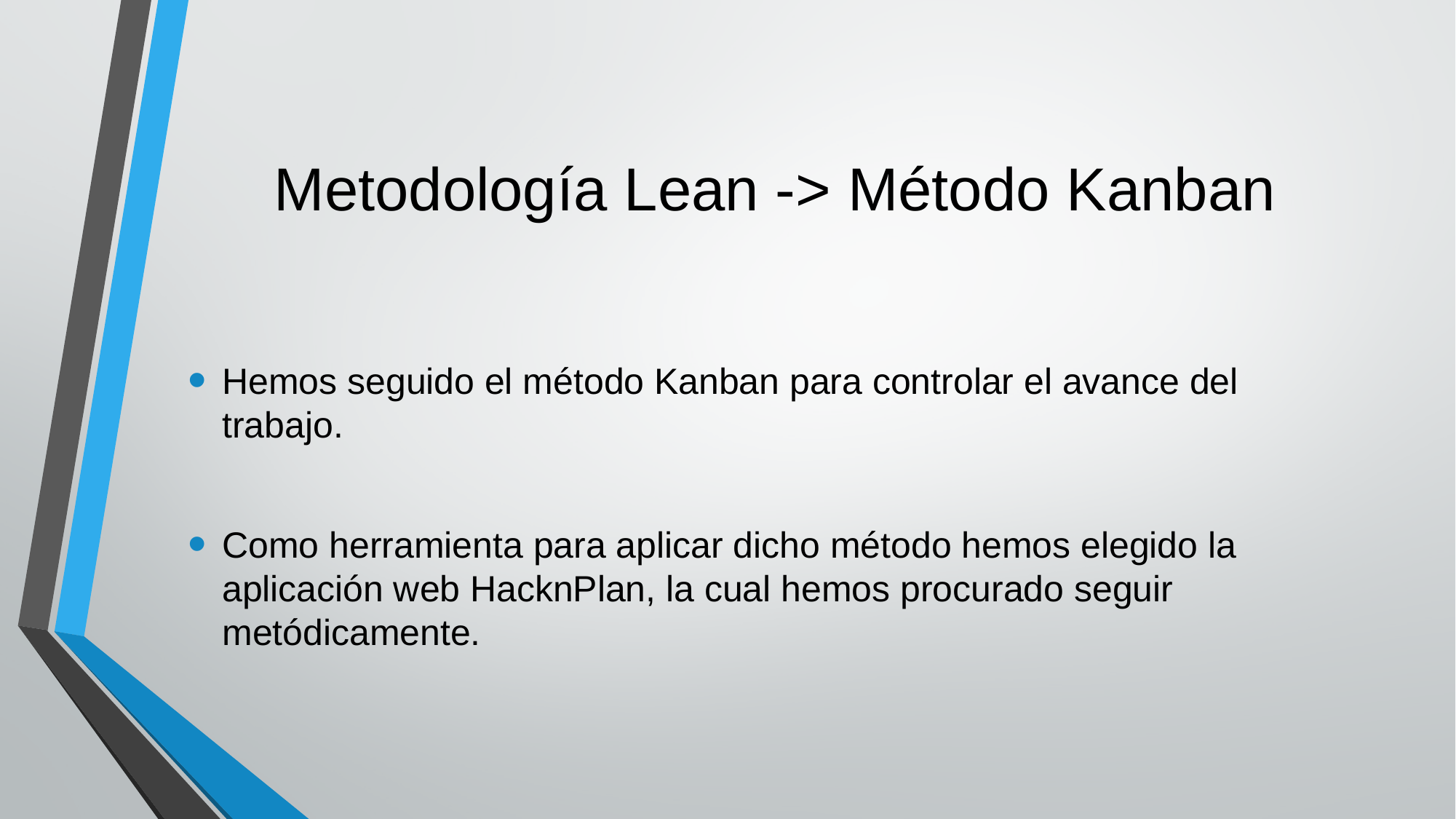

# Metodología Lean -> Método Kanban
Hemos seguido el método Kanban para controlar el avance del trabajo.

Como herramienta para aplicar dicho método hemos elegido la aplicación web HacknPlan, la cual hemos procurado seguir metódicamente.